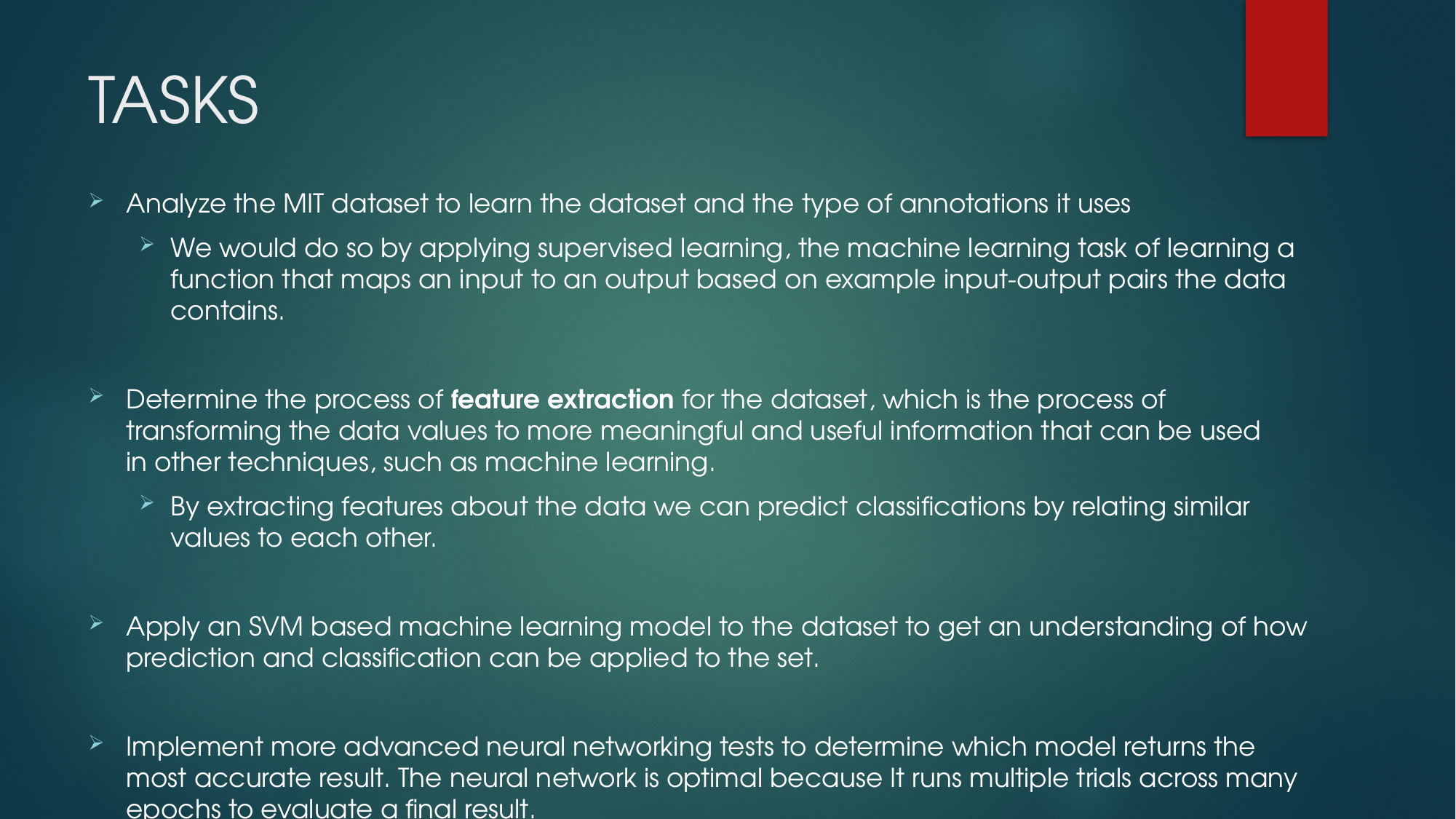

# TASKS

Analyze the MIT dataset to learn the dataset and the type of annotations it uses
We would do so by applying supervised learning, the machine learning task of learning a function that maps an input to an output based on example input-output pairs the data contains.

Determine the process of feature extraction for the dataset, which is the process of transforming the data values to more meaningful and useful information that can be used in other techniques, such as machine learning.
By extracting features about the data we can predict classifications by relating similar values to each other.

Apply an SVM based machine learning model to the dataset to get an understanding of how prediction and classification can be applied to the set.

Implement more advanced neural networking tests to determine which model returns the most accurate result. The neural network is optimal because It runs multiple trials across many epochs to evaluate a final result.